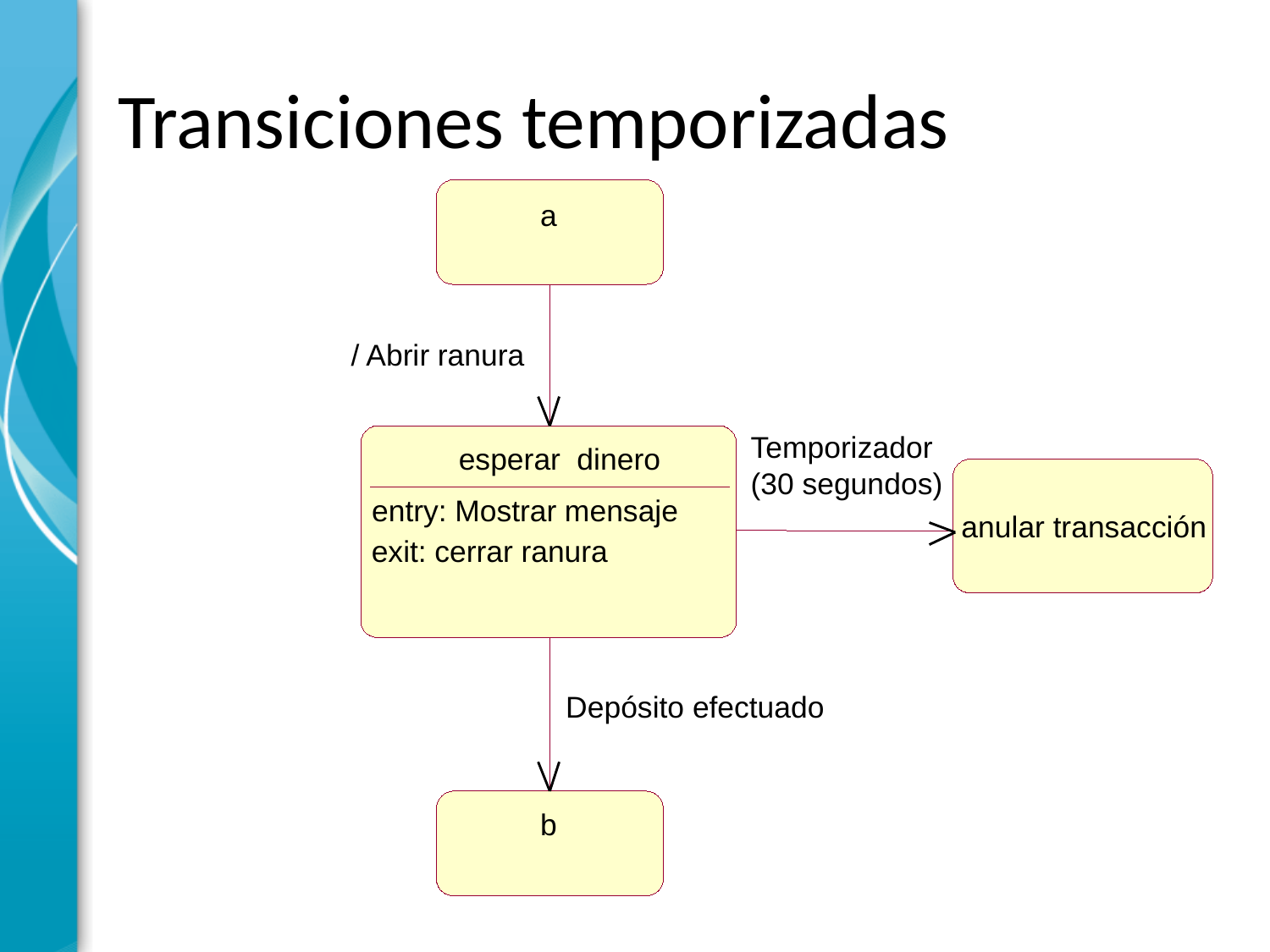

# Transiciones temporizadas

a

 / Abrir ranura

Temporizador
(30 segundos)
esperar  dinero

entry: Mostrar mensaje
anular transacción

exit: cerrar ranura

Depósito efectuado

b